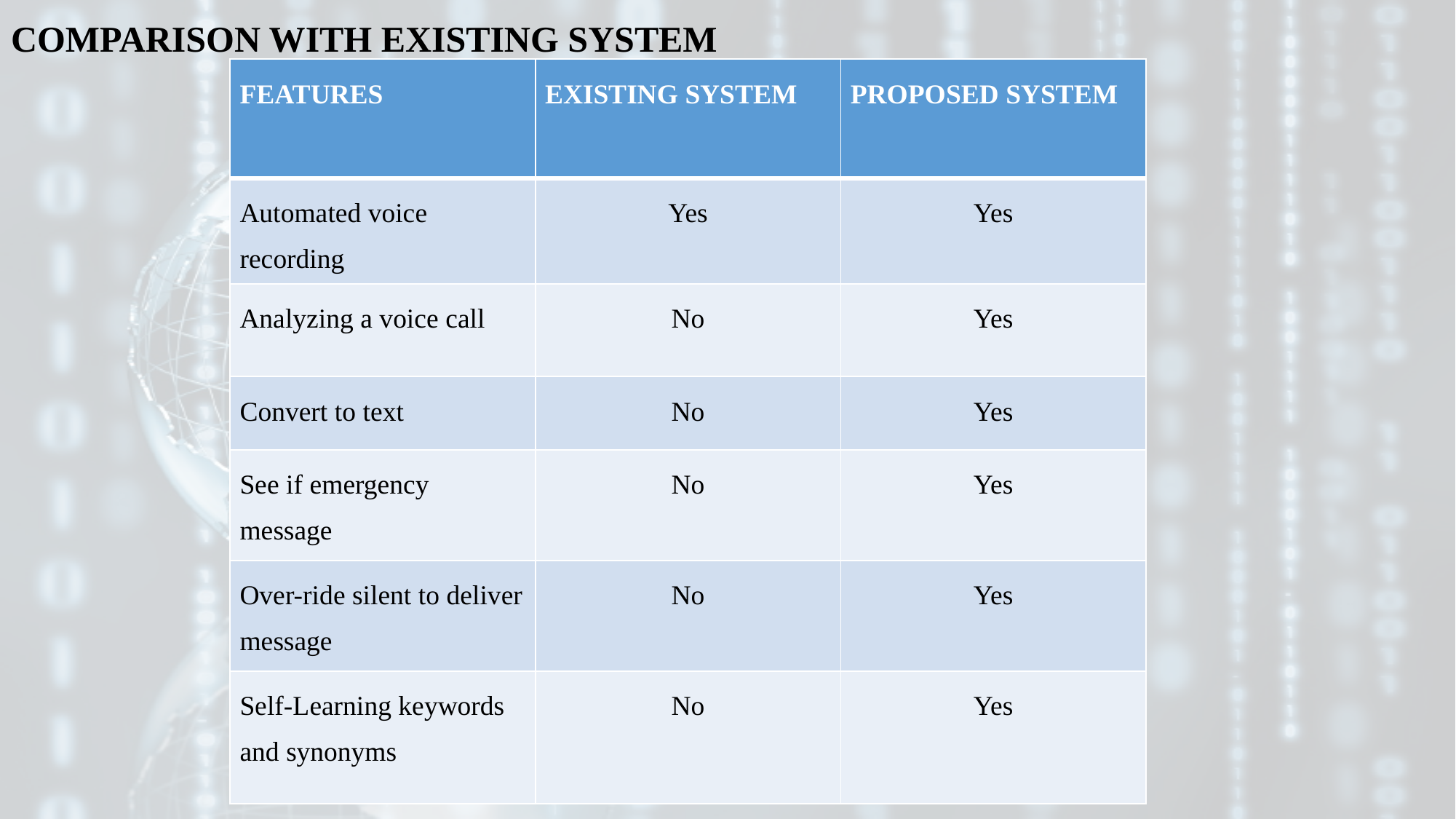

# COMPARISON WITH EXISTING SYSTEM
| FEATURES | EXISTING SYSTEM | PROPOSED SYSTEM |
| --- | --- | --- |
| Automated voice recording | Yes | Yes |
| Analyzing a voice call | No | Yes |
| Convert to text | No | Yes |
| See if emergency message | No | Yes |
| Over-ride silent to deliver message | No | Yes |
| Self-Learning keywords and synonyms | No | Yes |